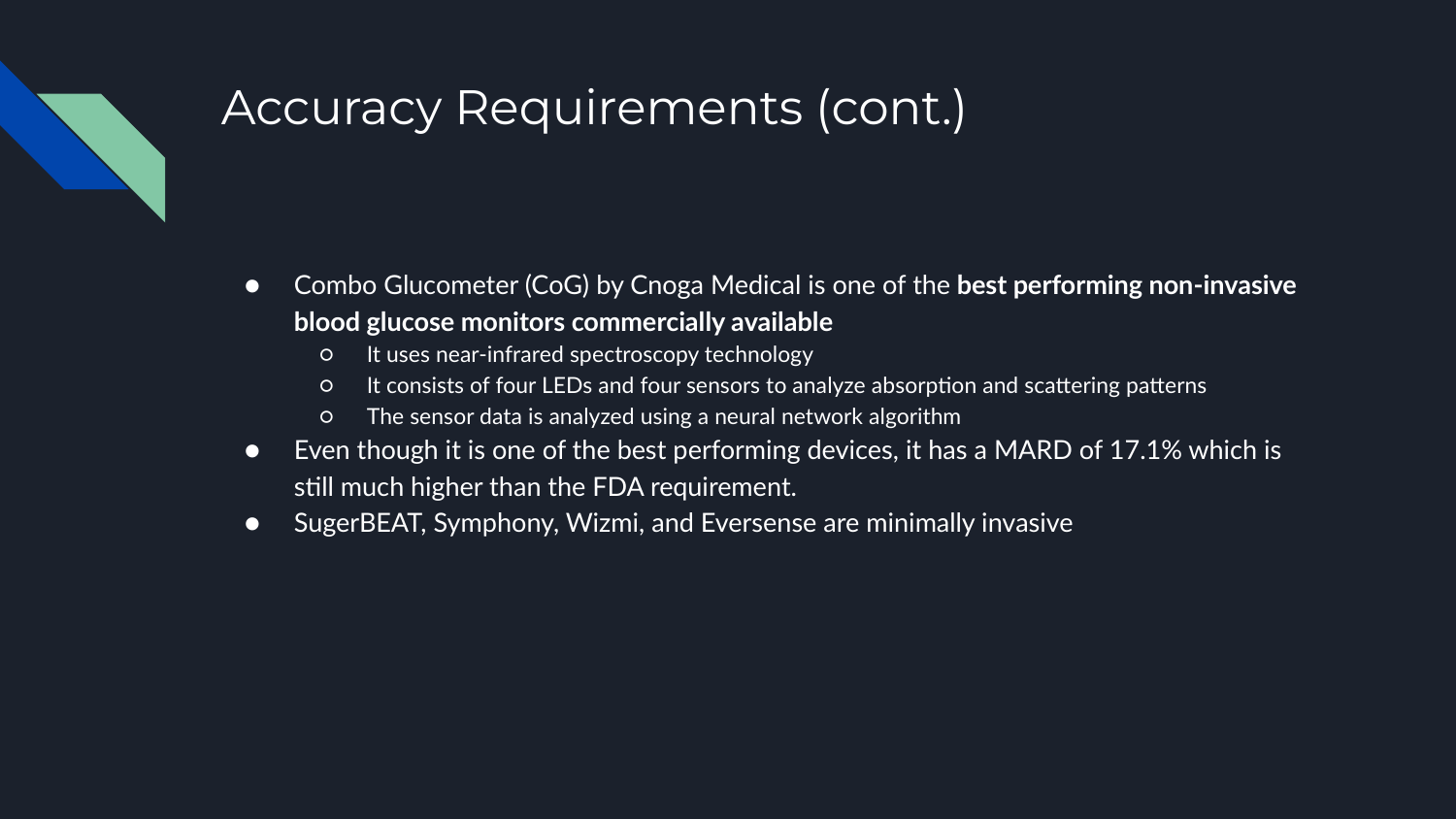

# Accuracy Requirements (cont.)

Combo Glucometer (CoG) by Cnoga Medical is one of the best performing non-invasive blood glucose monitors commercially available
It uses near-infrared spectroscopy technology
It consists of four LEDs and four sensors to analyze absorption and scattering patterns
The sensor data is analyzed using a neural network algorithm
Even though it is one of the best performing devices, it has a MARD of 17.1% which is still much higher than the FDA requirement.
SugerBEAT, Symphony, Wizmi, and Eversense are minimally invasive